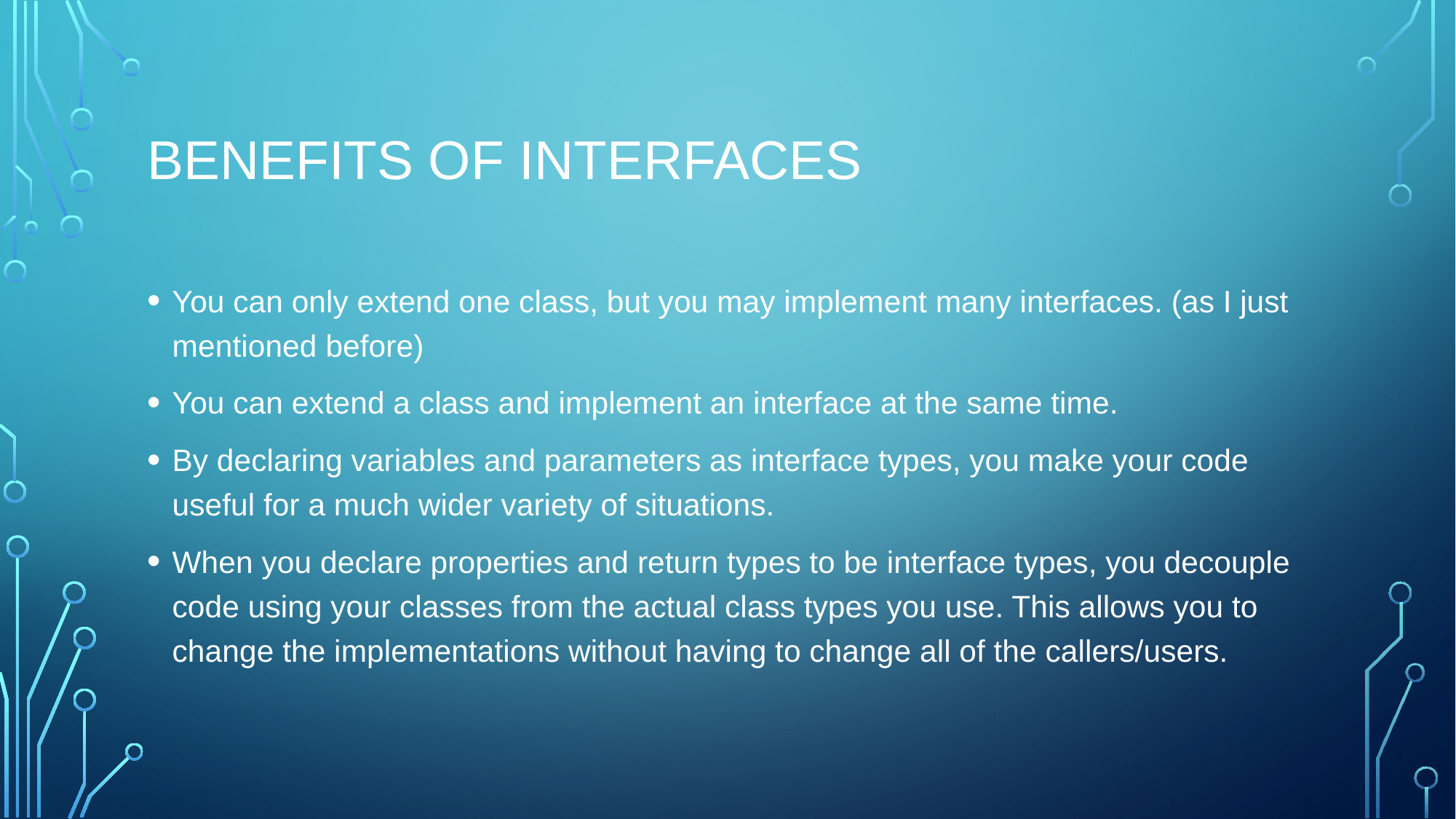

# Benefits of interfaces
You can only extend one class, but you may implement many interfaces. (as I just mentioned before)
You can extend a class and implement an interface at the same time.
By declaring variables and parameters as interface types, you make your code useful for a much wider variety of situations.
When you declare properties and return types to be interface types, you decouple code using your classes from the actual class types you use. This allows you to change the implementations without having to change all of the callers/users.